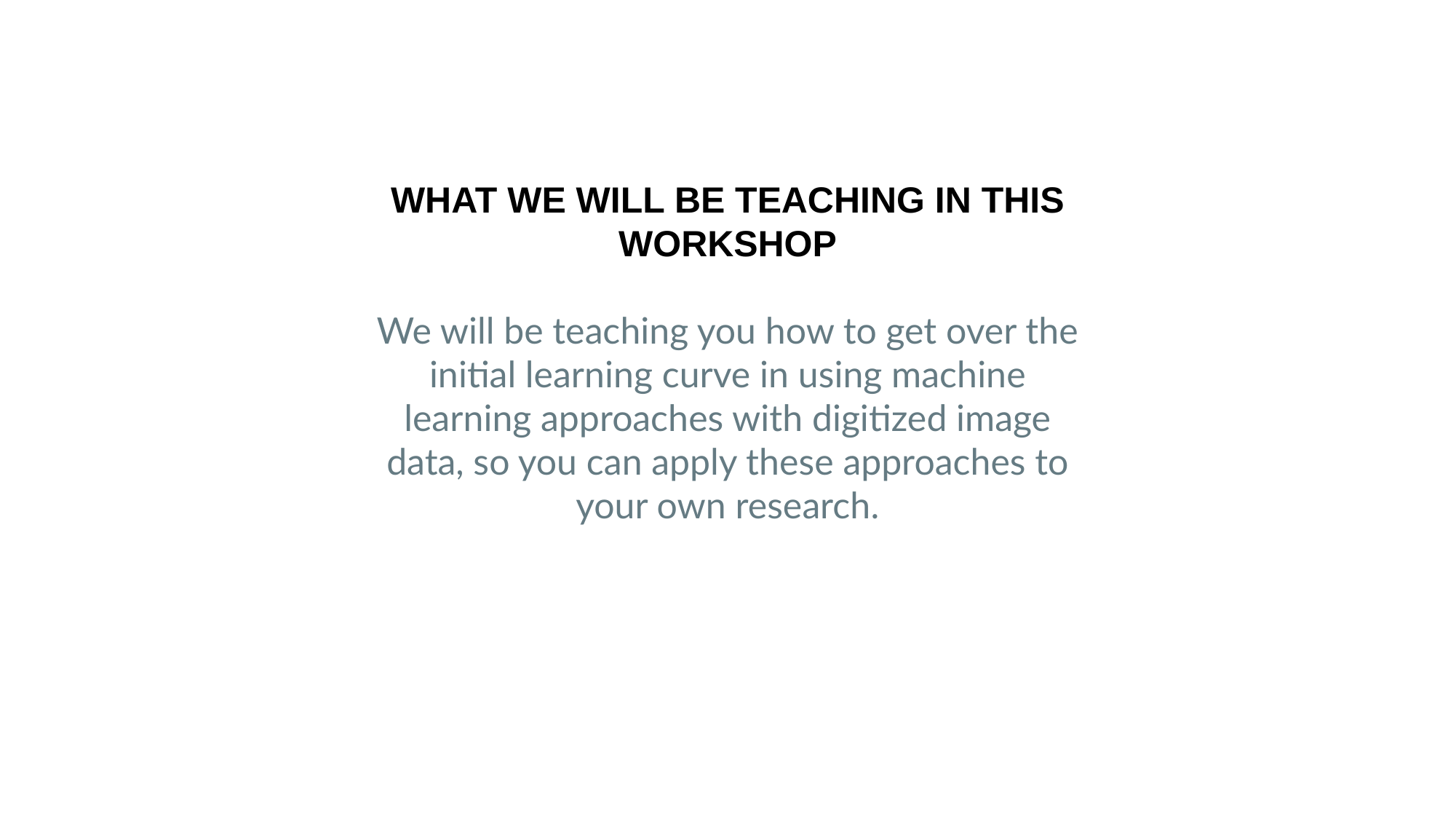

WHAT WE WILL BE TEACHING IN THIS WORKSHOP

We will be teaching you how to get over the initial learning curve in using machine learning approaches with digitized image data, so you can apply these approaches to your own research.